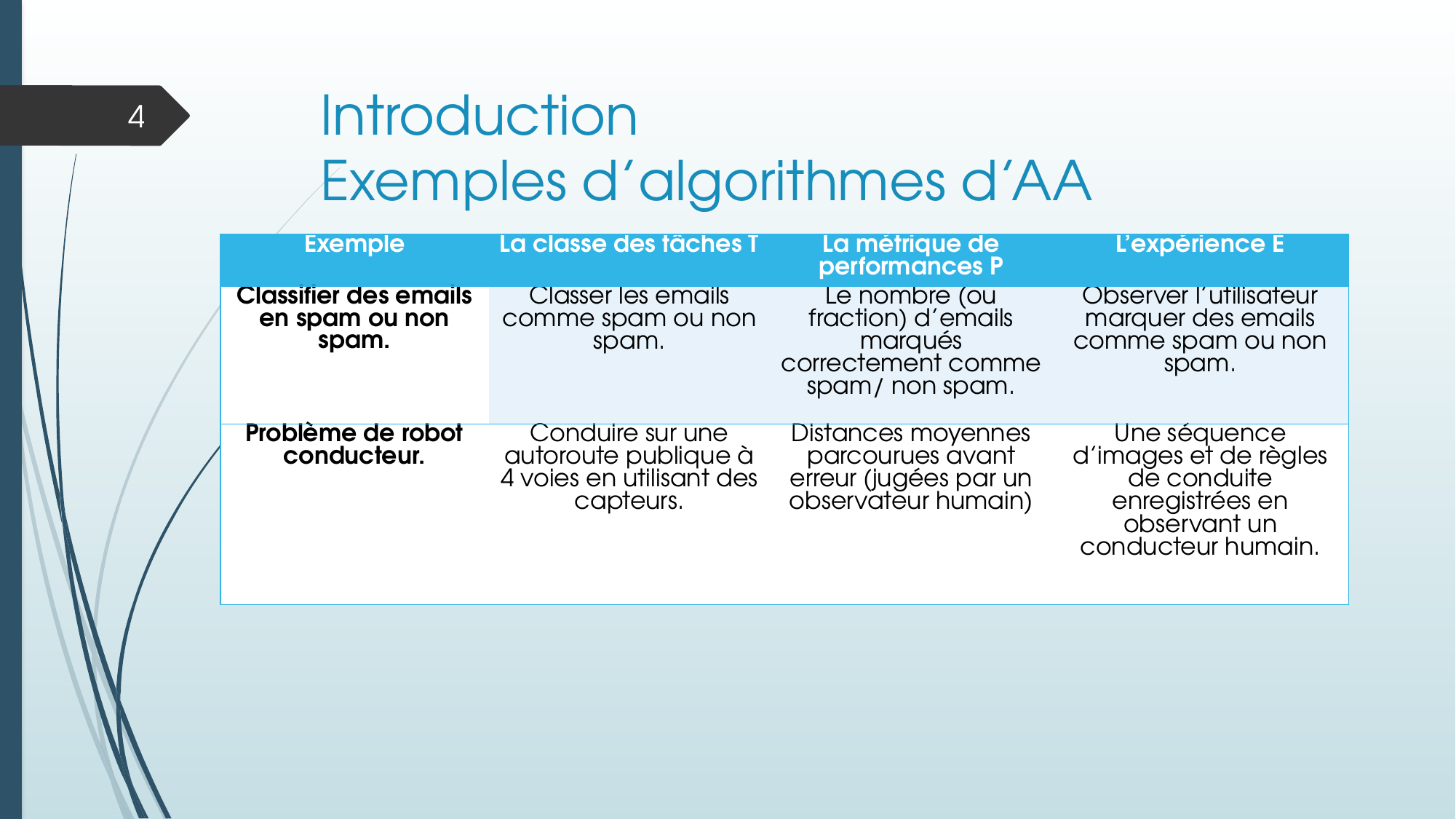

# Introduction Exemples d’algorithmes d’AA
4
| Exemple | La classe des tâches T | La métrique de performances P | L’expérience E |
| --- | --- | --- | --- |
| Classifier des emails en spam ou non spam. | Classer les emails comme spam ou non spam. | Le nombre (ou fraction) d’emails marqués correctement comme spam/ non spam. | Observer l’utilisateur marquer des emails comme spam ou non spam. |
| Problème de robot conducteur. | Conduire sur une autoroute publique à 4 voies en utilisant des capteurs. | Distances moyennes parcourues avant erreur (jugées par un observateur humain) | Une séquence d’images et de règles de conduite enregistrées en observant un conducteur humain. |